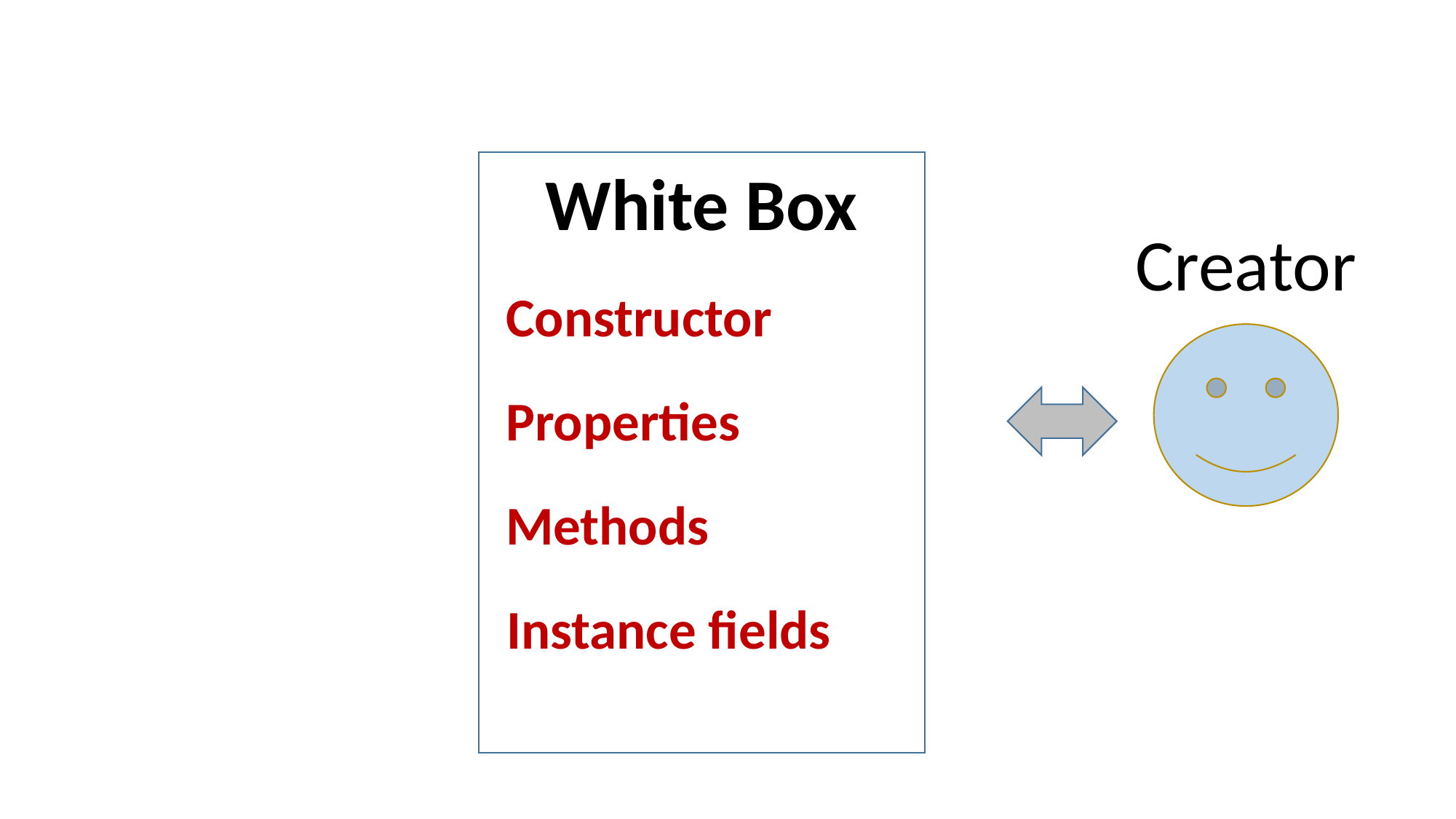

White Box
Creator
Constructor

Properties

Methods
Instance fields